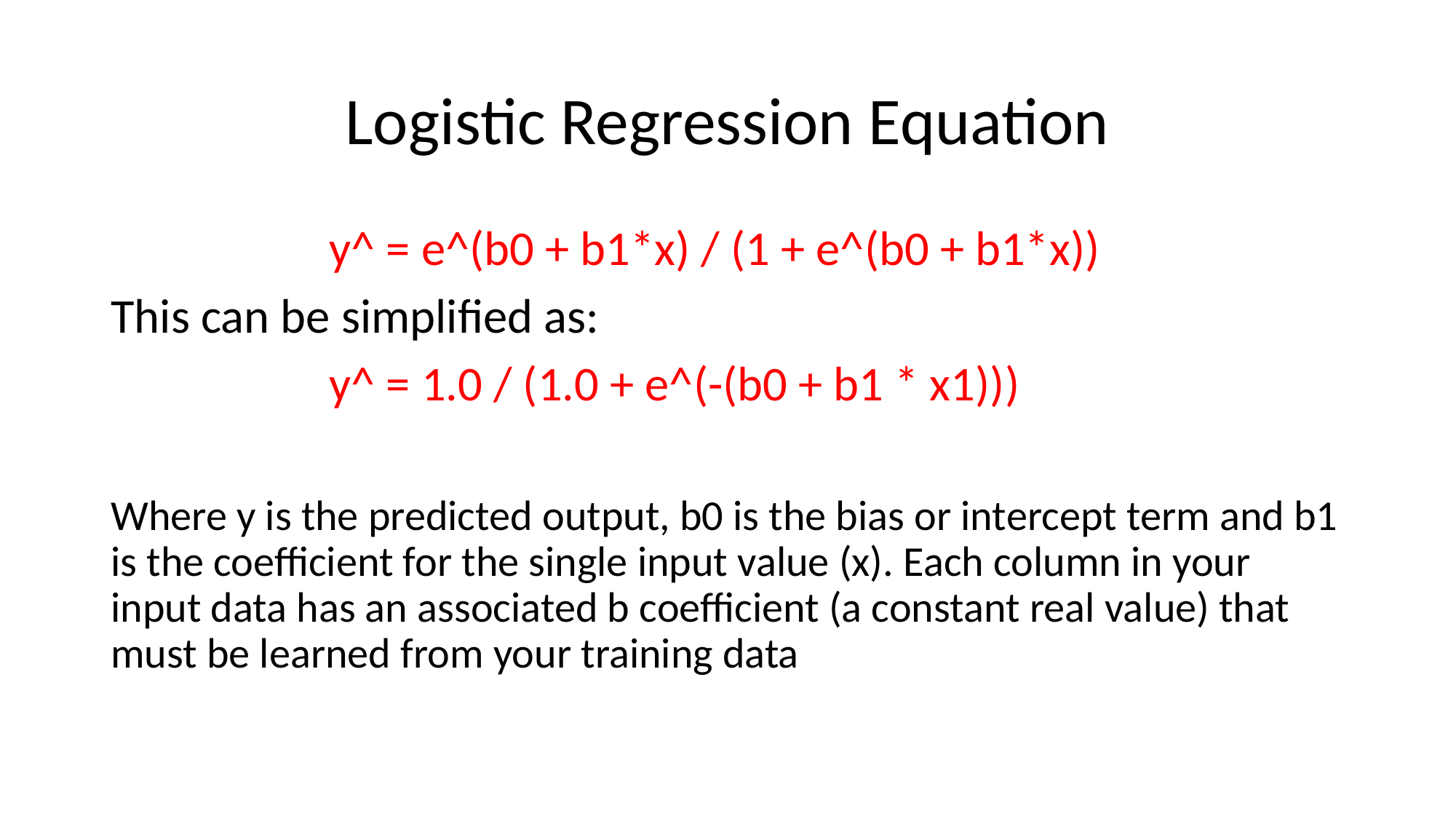

# Logistic Regression Equation
		y^ = e^(b0 + b1*x) / (1 + e^(b0 + b1*x))
This can be simplified as:
		y^ = 1.0 / (1.0 + e^(-(b0 + b1 * x1)))

Where y is the predicted output, b0 is the bias or intercept term and b1 is the coefficient for the single input value (x). Each column in your input data has an associated b coefficient (a constant real value) that must be learned from your training data